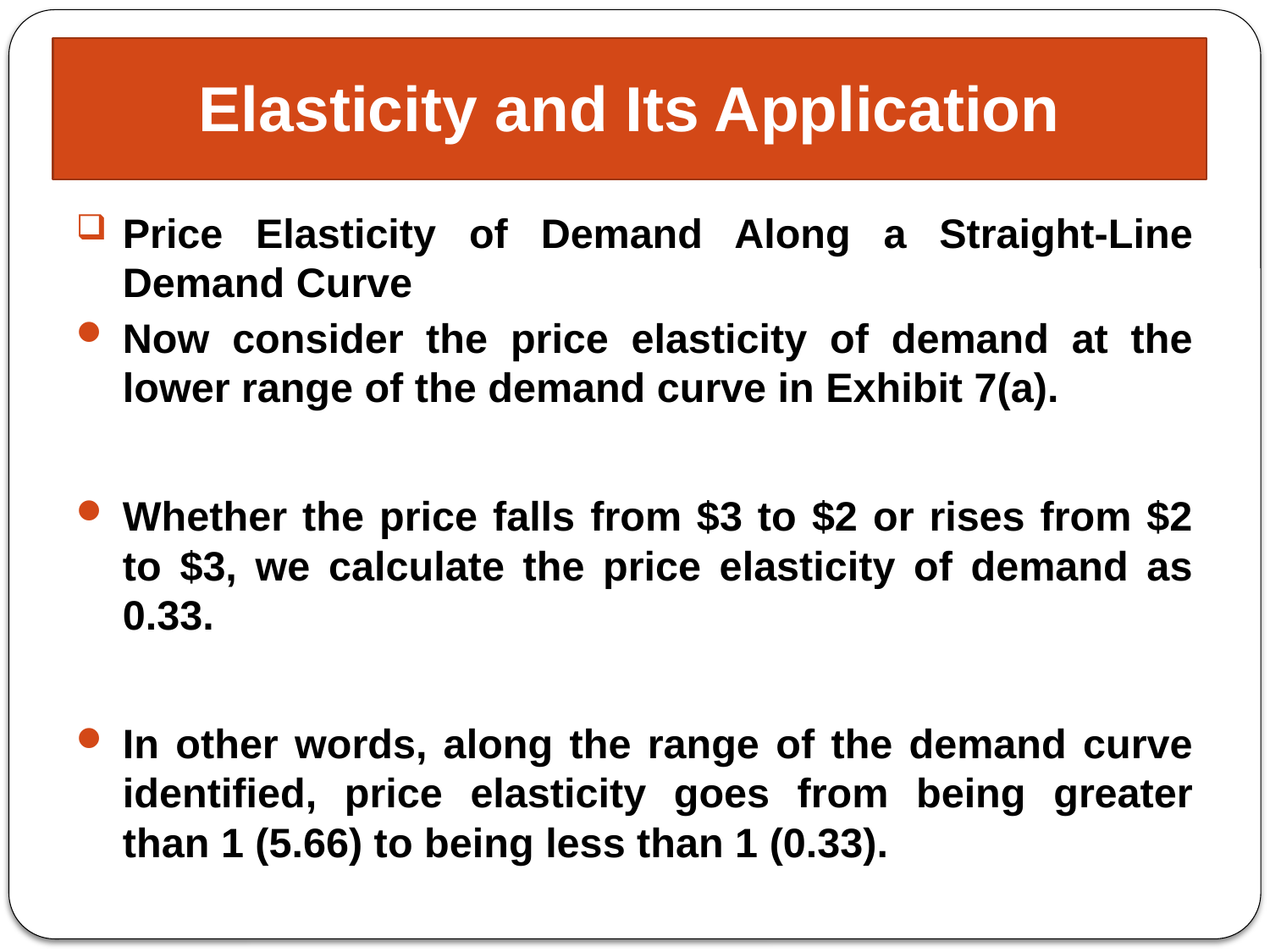

# Elasticity and Its Application
Price Elasticity of Demand Along a Straight-Line Demand Curve
Now consider the price elasticity of demand at the lower range of the demand curve in Exhibit 7(a).

Whether the price falls from $3 to $2 or rises from $2 to $3, we calculate the price elasticity of demand as 0.33.

In other words, along the range of the demand curve identified, price elasticity goes from being greater than 1 (5.66) to being less than 1 (0.33).